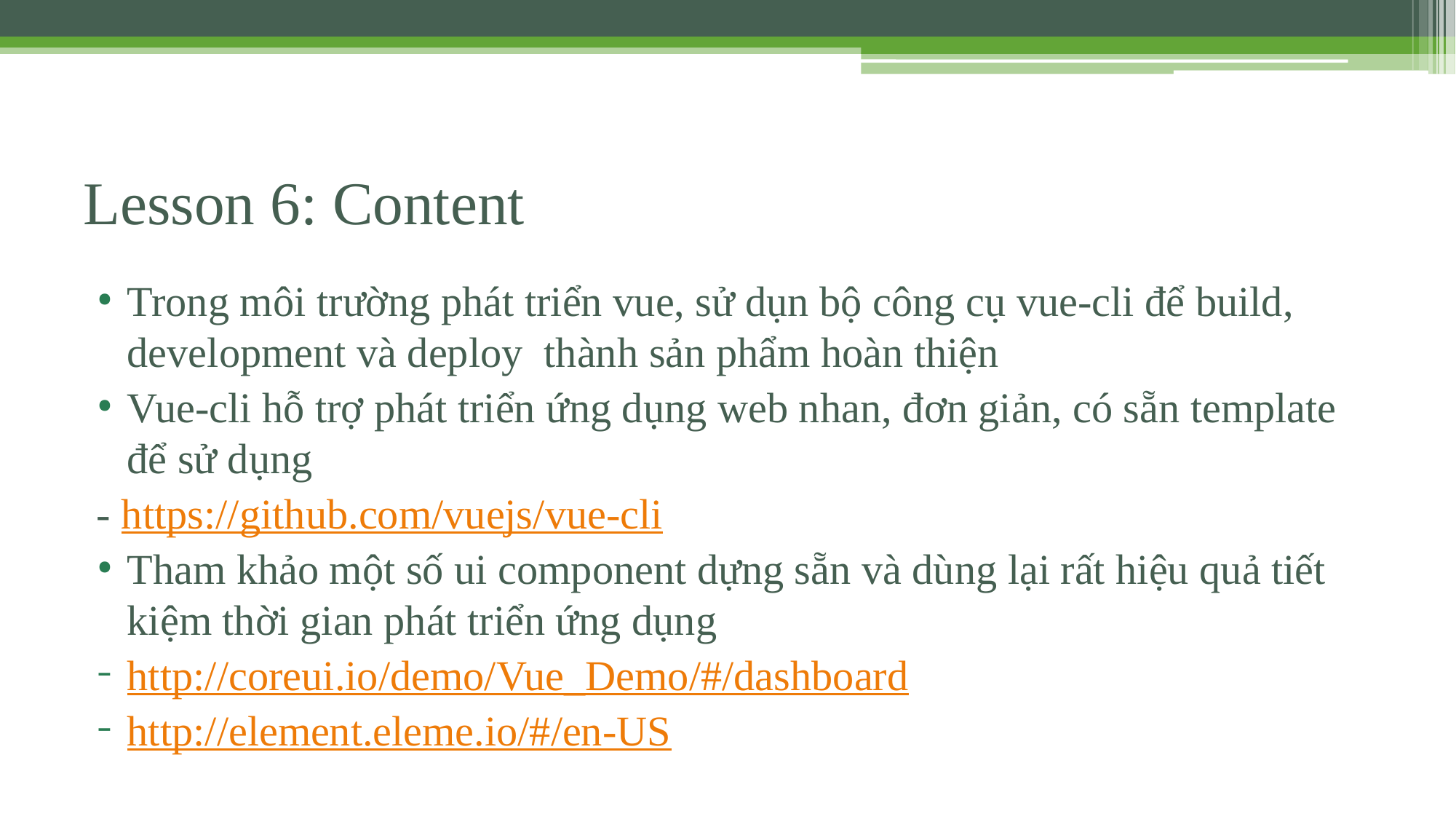

# Lesson 6: Content

Trong môi trường phát triển vue, sử dụn bộ công cụ vue-cli để build, development và deploy  thành sản phẩm hoàn thiện
Vue-cli hỗ trợ phát triển ứng dụng web nhan, đơn giản, có sẵn template để sử dụng
- https://github.com/vuejs/vue-cli
Tham khảo một số ui component dựng sẵn và dùng lại rất hiệu quả tiết kiệm thời gian phát triển ứng dụng
http://coreui.io/demo/Vue_Demo/#/dashboard
http://element.eleme.io/#/en-US